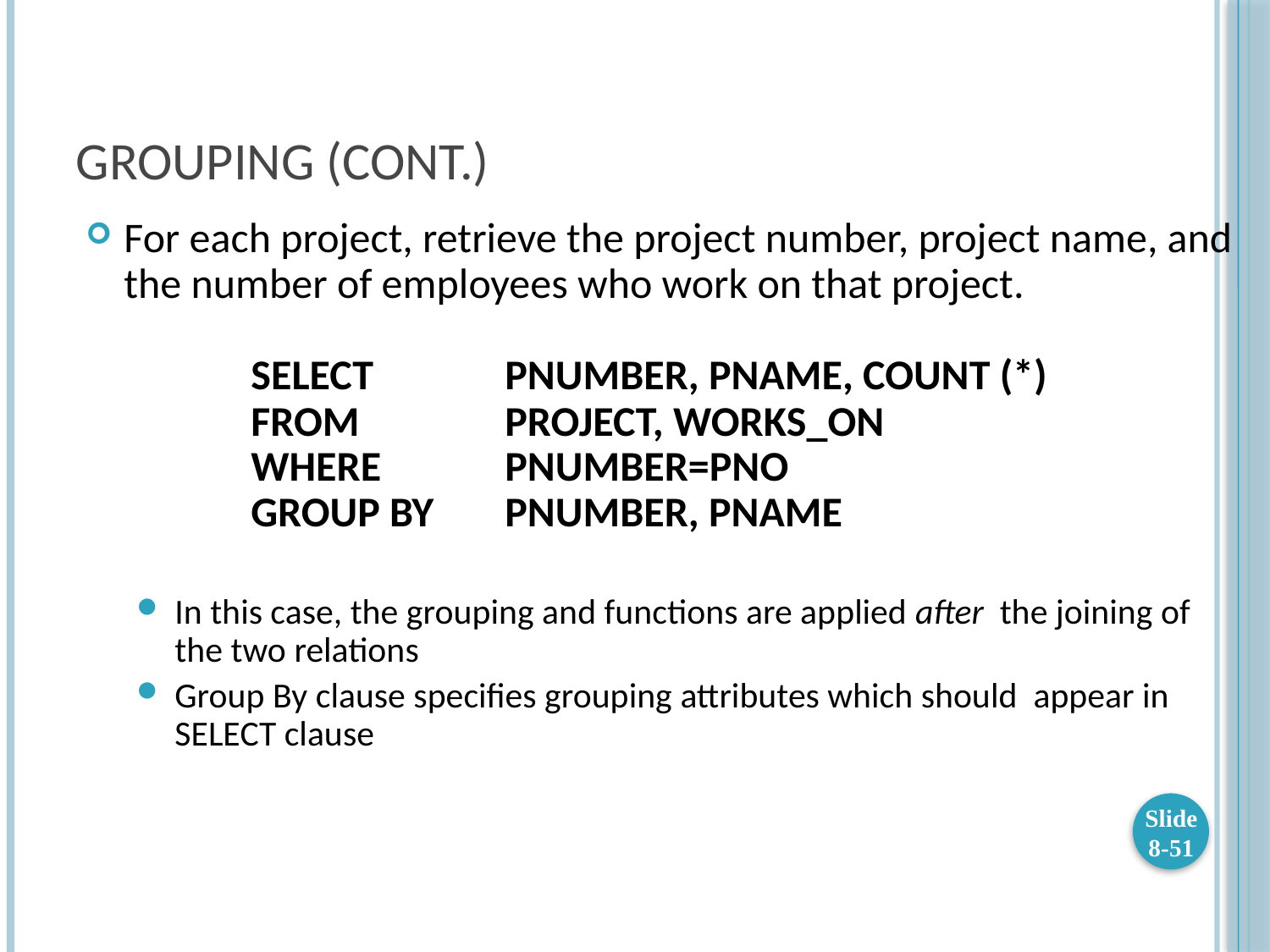

# GROUPING (cont.)
For each project, retrieve the project number, project name, and the number of employees who work on that project.
	SELECT 	PNUMBER, PNAME, COUNT (*)
	FROM		PROJECT, WORKS_ON
	WHERE	PNUMBER=PNO
	GROUP BY	PNUMBER, PNAME
In this case, the grouping and functions are applied after  the joining of the two relations
Group By clause specifies grouping attributes which should  appear in SELECT clause
Slide 8-51